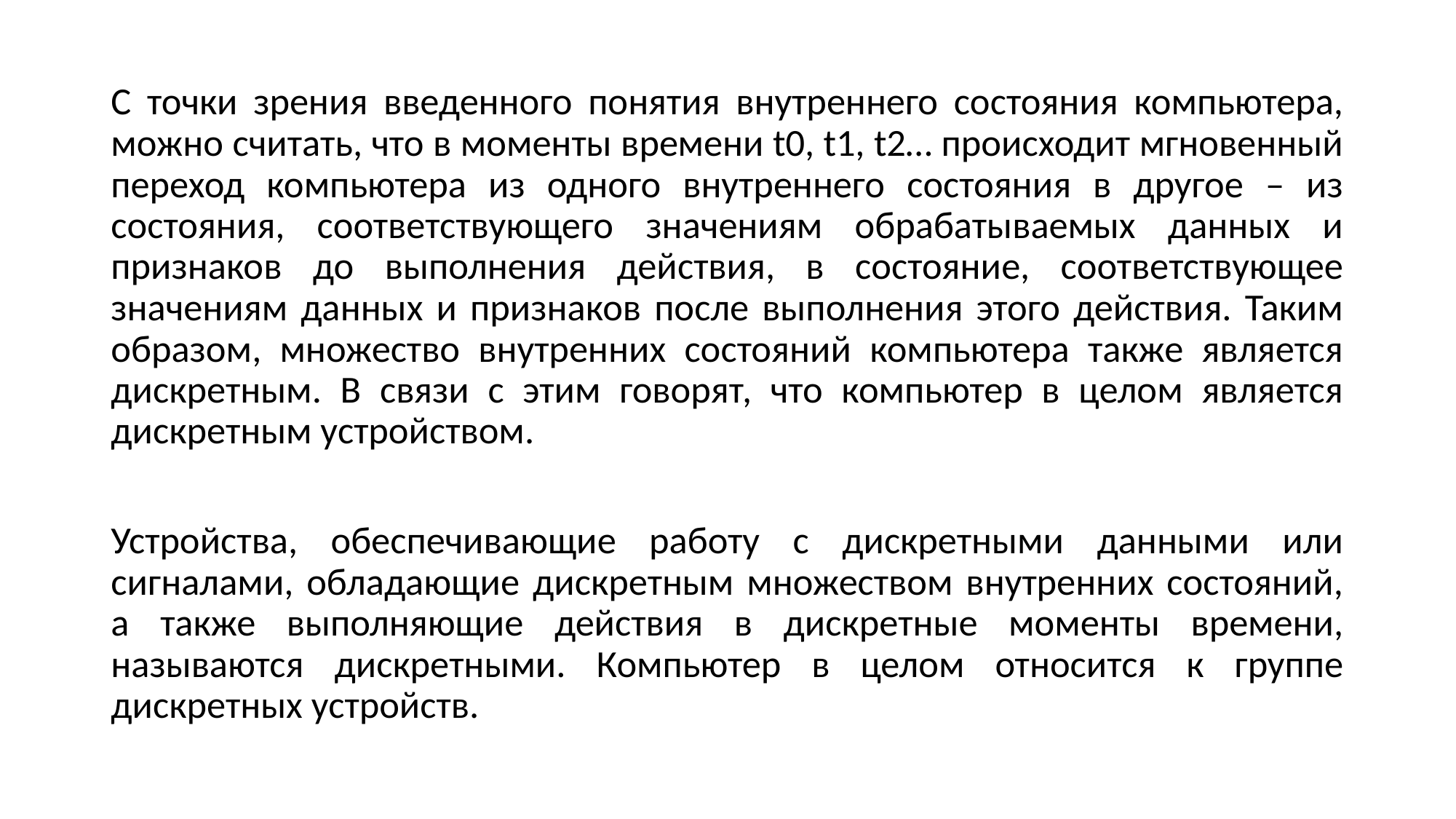

С точки зрения введенного понятия внутреннего состояния компьютера, можно считать, что в моменты времени t0, t1, t2… происходит мгновенный переход компьютера из одного внутреннего состояния в другое – из состояния, соответствующего значениям обрабатываемых данных и признаков до выполнения действия, в состояние, соответствующее значениям данных и признаков после выполнения этого действия. Таким образом, множество внутренних состояний компьютера также является дискретным. В связи с этим говорят, что компьютер в целом является дискретным устройством.

Устройства, обеспечивающие работу с дискретными данными или сигналами, обладающие дискретным множеством внутренних состояний, а также выполняющие действия в дискретные моменты времени, называются дискретными. Компьютер в целом относится к группе дискретных устройств.